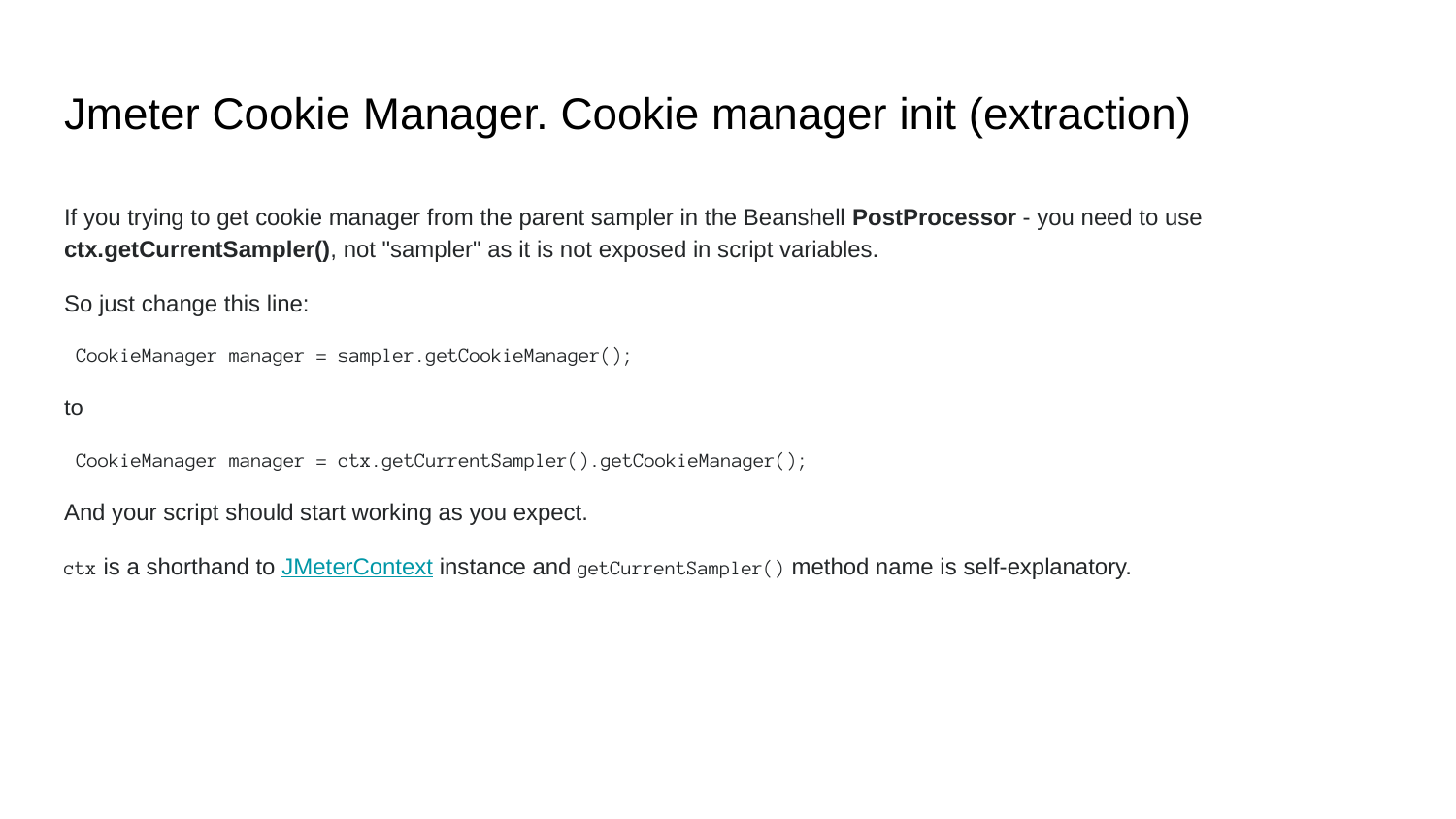

# Jmeter Cookie Manager. Cookie manager init (extraction)
If you trying to get cookie manager from the parent sampler in the Beanshell PostProcessor - you need to use ctx.getCurrentSampler(), not "sampler" as it is not exposed in script variables.
So just change this line:
CookieManager manager = sampler.getCookieManager();
to
CookieManager manager = ctx.getCurrentSampler().getCookieManager();
And your script should start working as you expect.
ctx is a shorthand to JMeterContext instance and getCurrentSampler() method name is self-explanatory.